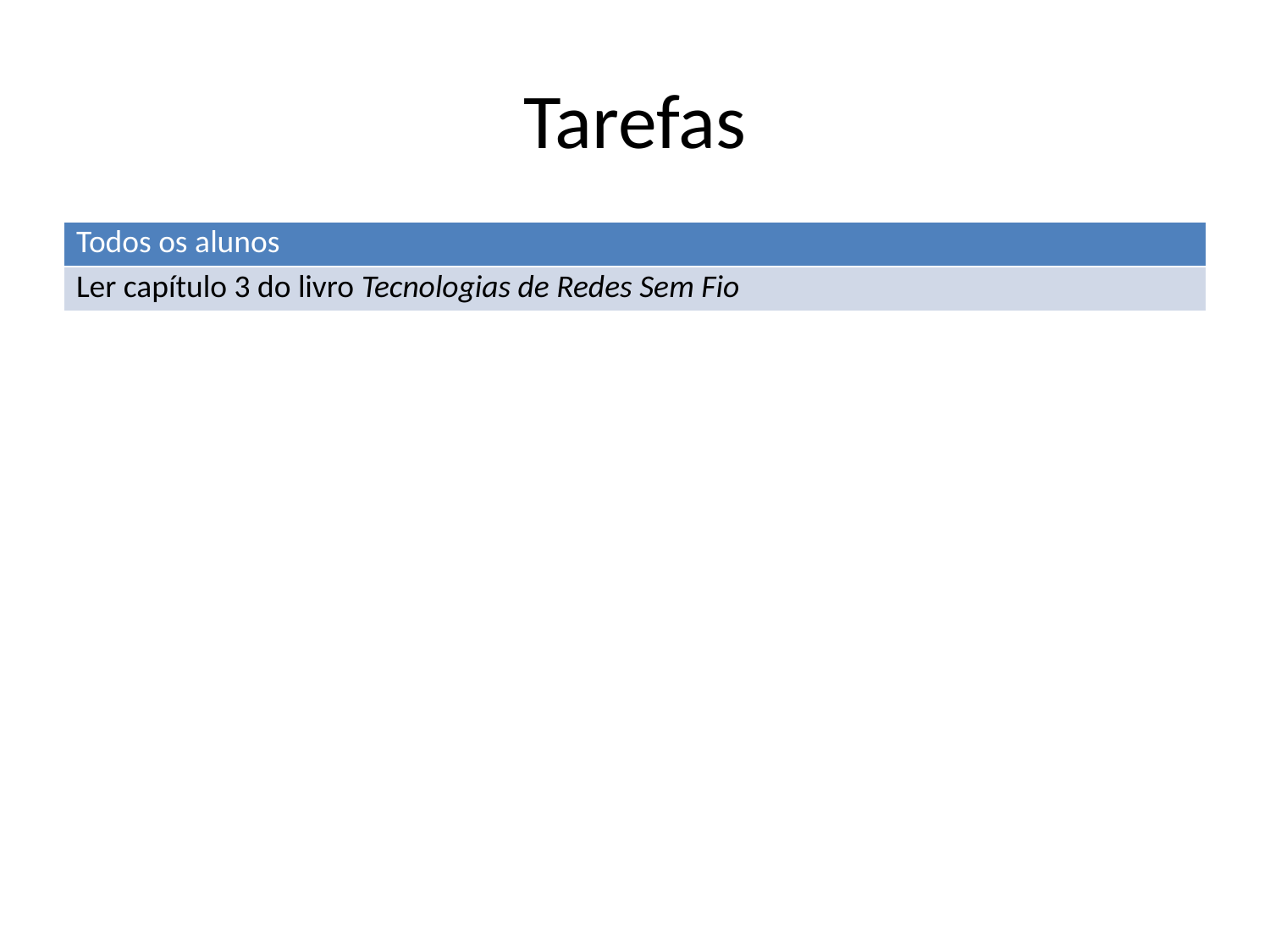

# Tarefas
| Todos os alunos |
| --- |
| Ler capítulo 3 do livro Tecnologias de Redes Sem Fio |